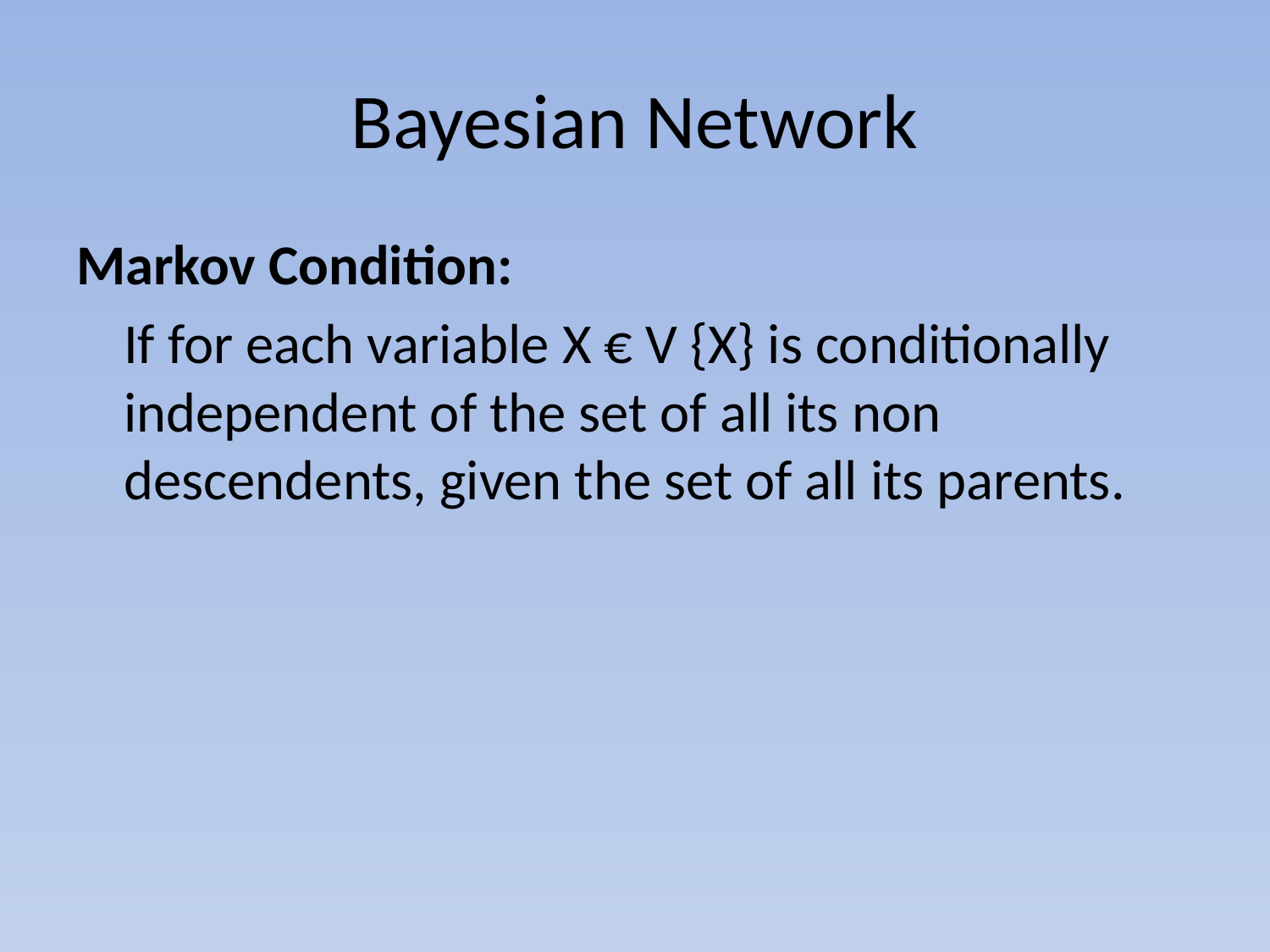

# Bayesian Network
Markov Condition:
	If for each variable X € V {X} is conditionally independent of the set of all its non descendents, given the set of all its parents.